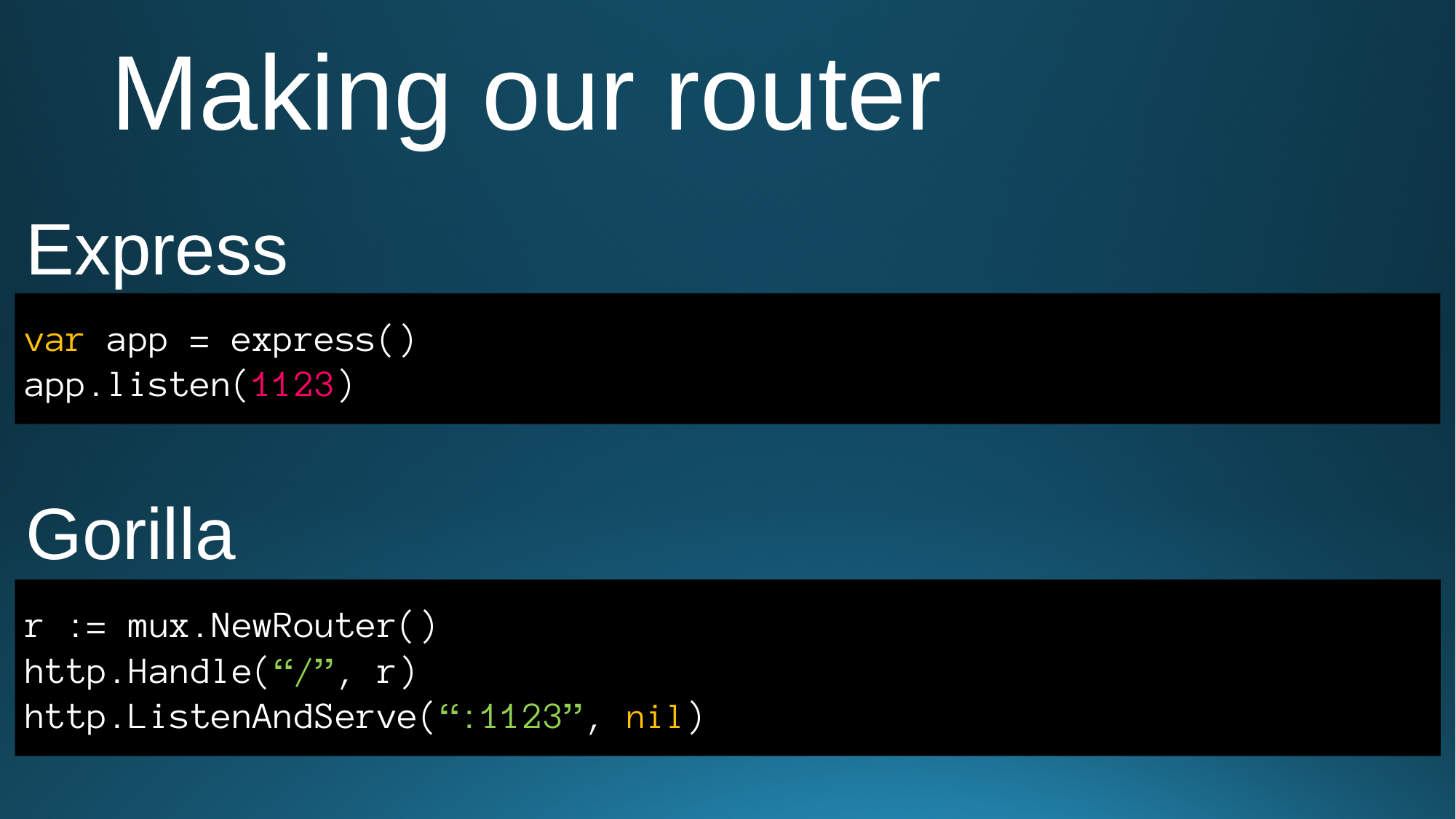

# Making our router

Express

Gorilla

var app = express()
app.listen(1123)

r := mux.NewRouter()
http.Handle(“/”, r)
http.ListenAndServe(“:1123”, nil)